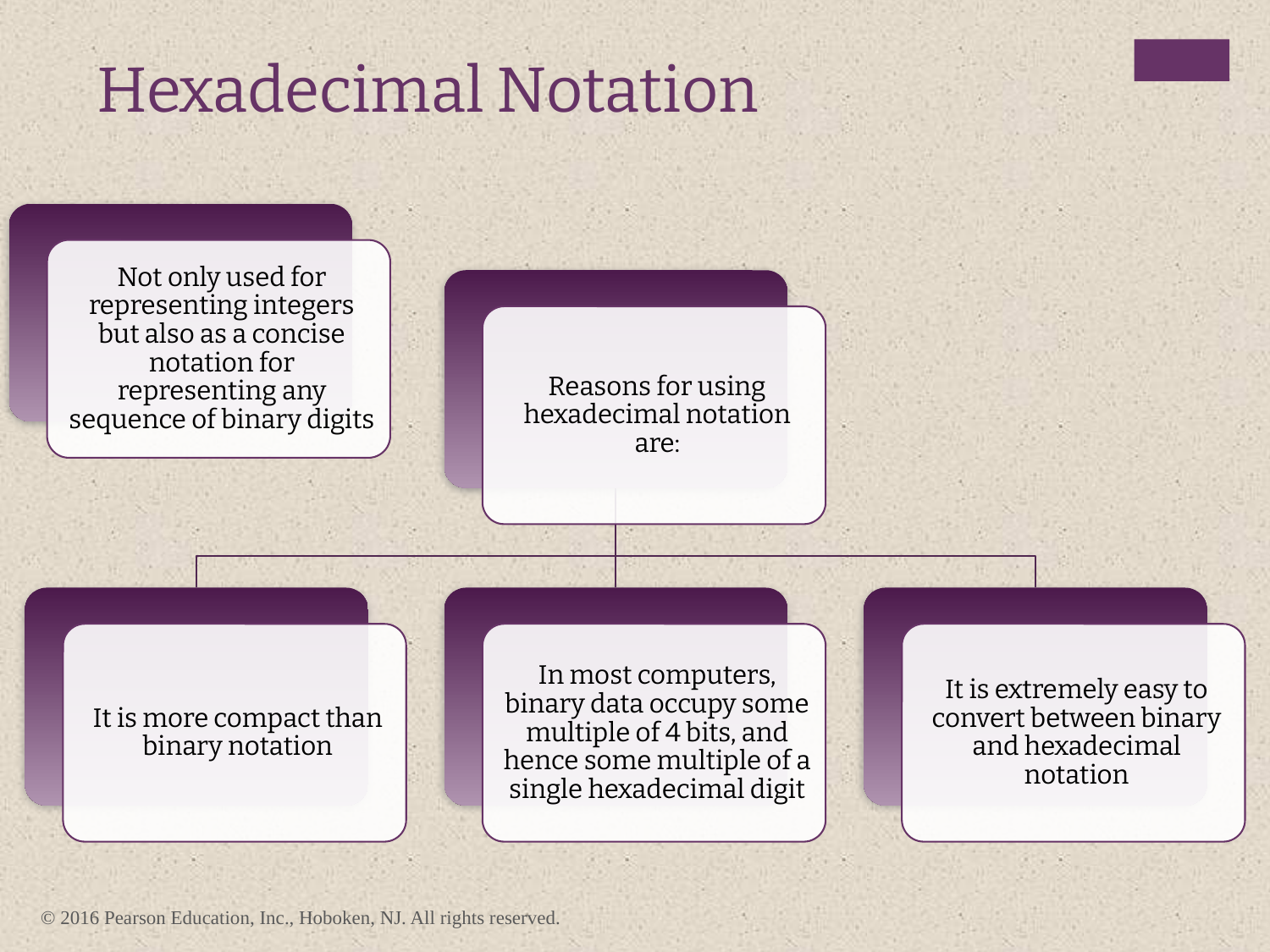

Hexadecimal Notation
Not only used for representing integers but also as a concise notation for representing any sequence of binary digits
Reasons for using hexadecimal notation are:
It is more compact than binary notation
In most computers, binary data occupy some multiple of 4 bits, and hence some multiple of a single hexadecimal digit
It is extremely easy to convert between binary and hexadecimal notation
© 2016 Pearson Education, Inc., Hoboken, NJ. All rights reserved.